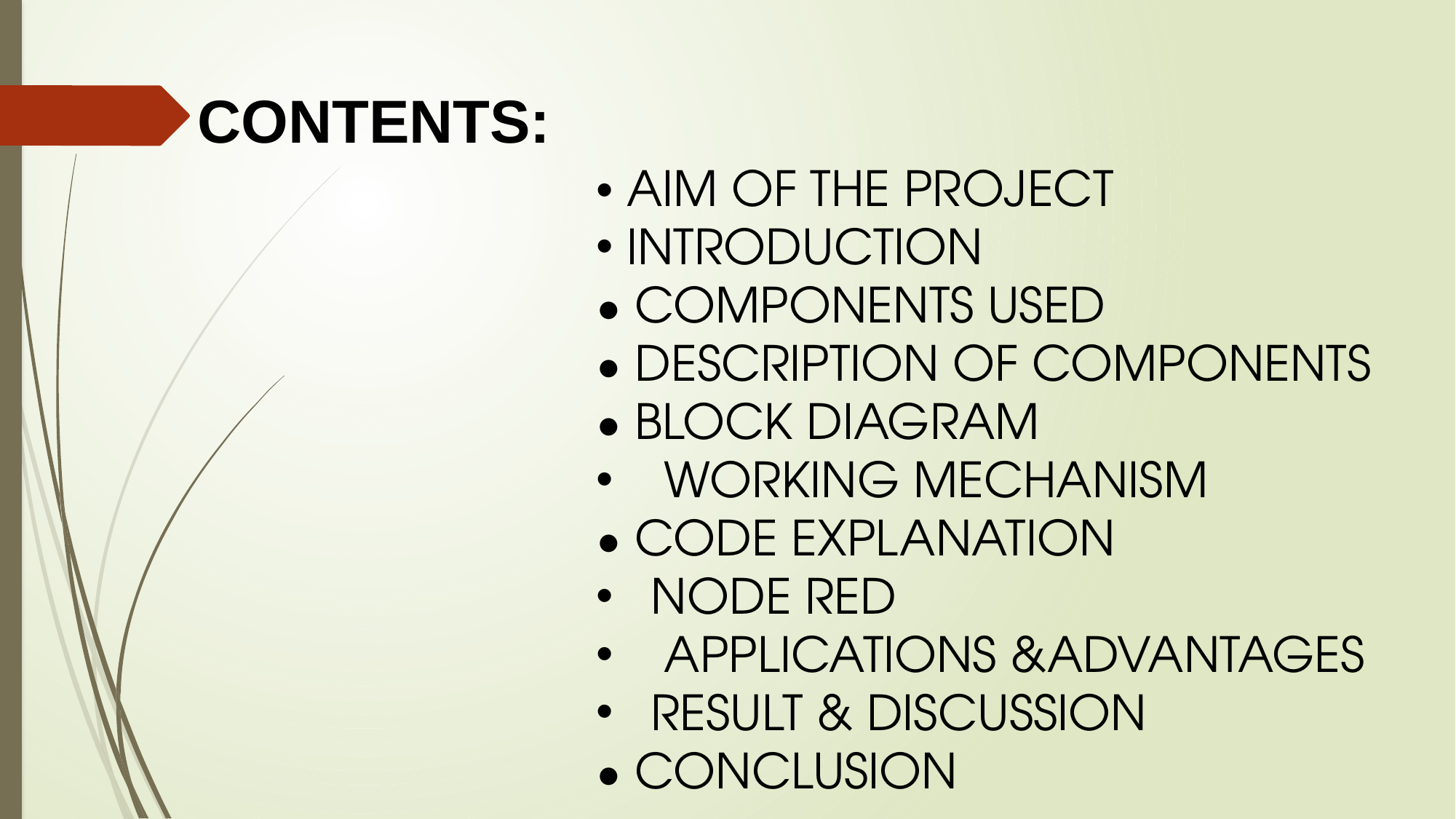

CONTENTS:
• AIM OF THE PROJECT
 INTRODUCTION
• COMPONENTS USED
• DESCRIPTION OF COMPONENTS
• BLOCK DIAGRAM
 WORKING MECHANISM
• CODE EXPLANATION
NODE RED
 APPLICATIONS &ADVANTAGES
RESULT & DISCUSSION
• CONCLUSION